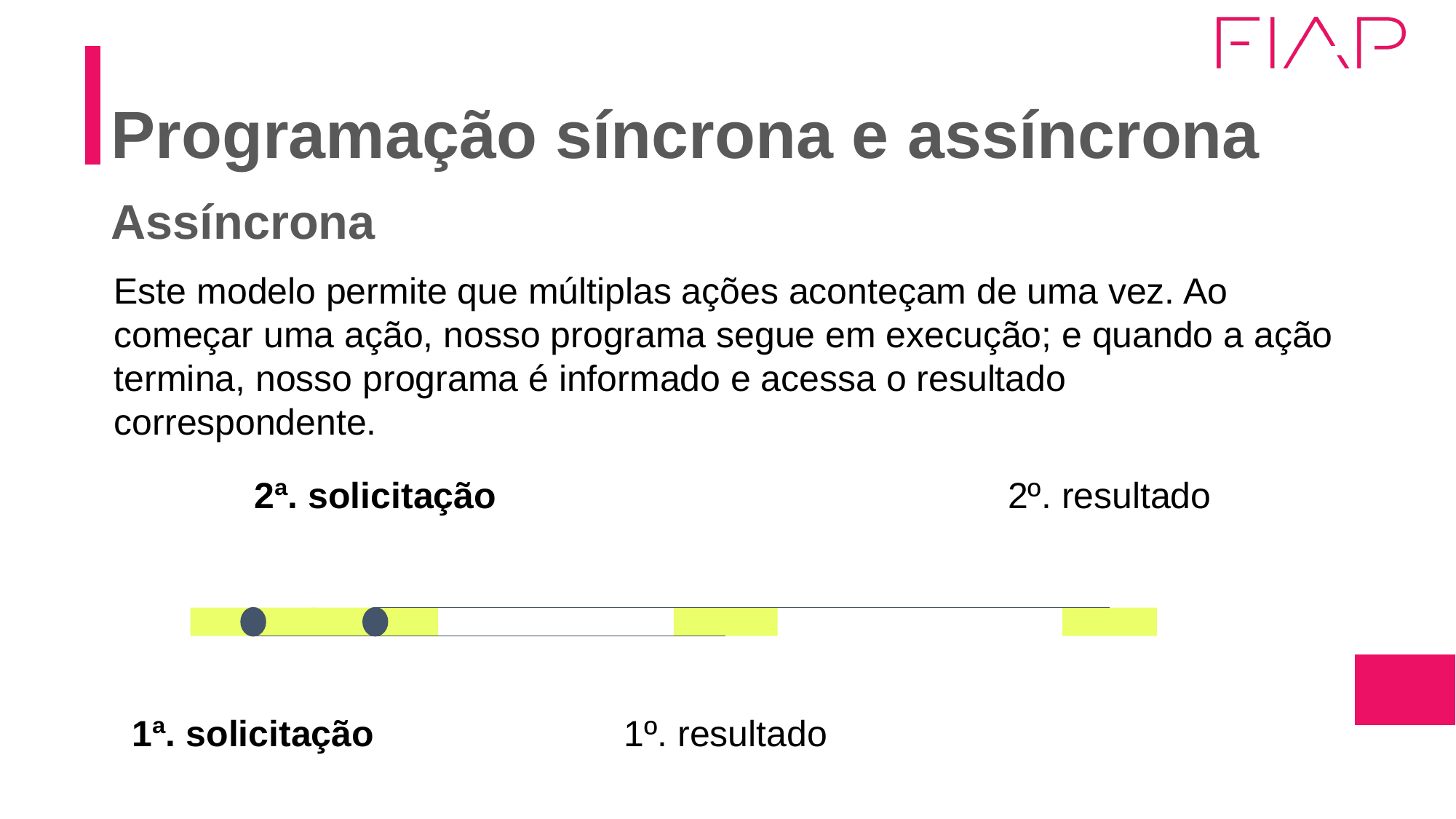

# Programação síncrona e assíncrona
Assíncrona
Este modelo permite que múltiplas ações aconteçam de uma vez. Ao começar uma ação, nosso programa segue em execução; e quando a ação termina, nosso programa é informado e acessa o resultado correspondente.
2ª. solicitação
2º. resultado

1ª. solicitação
1º. resultado
5